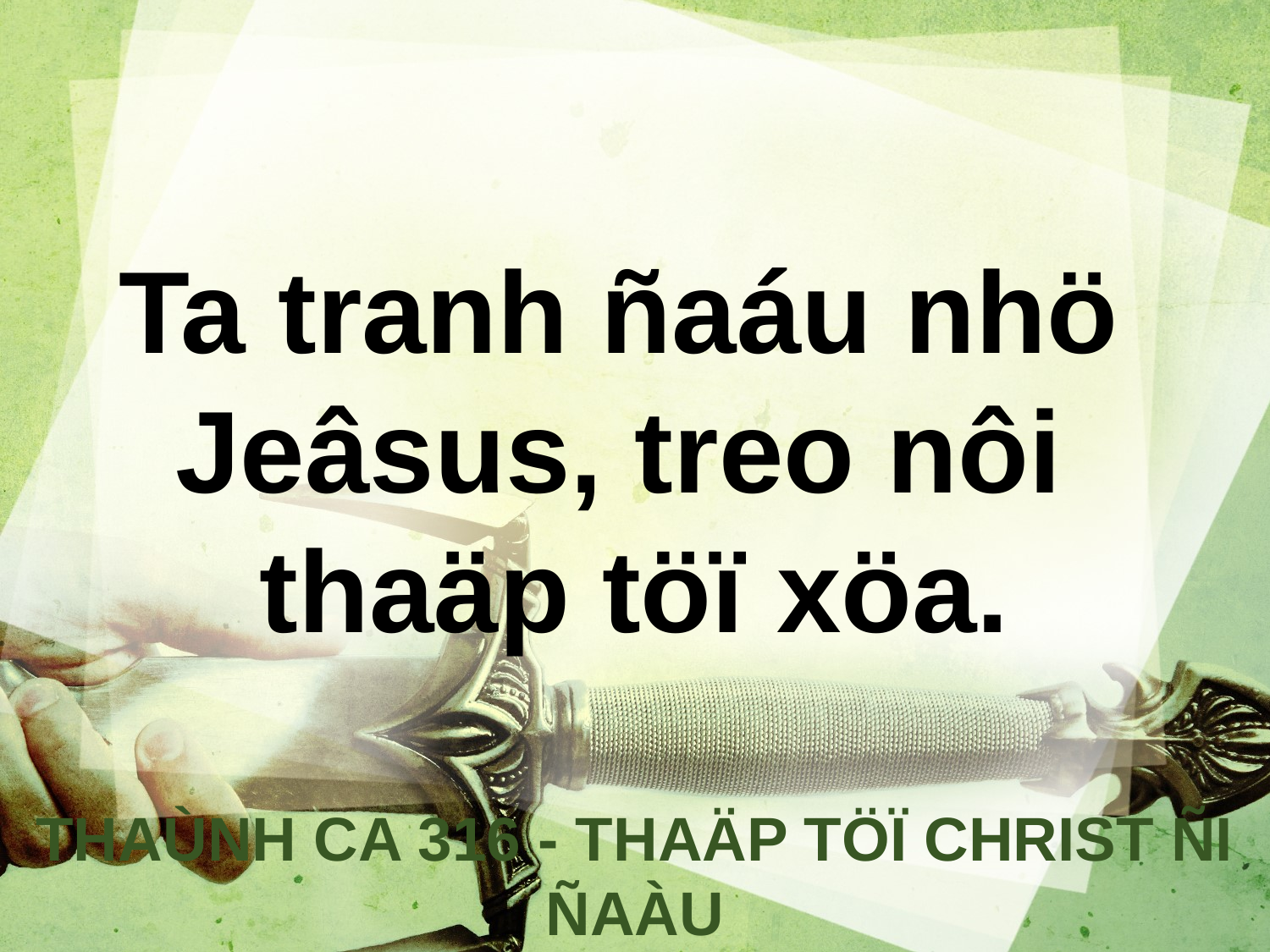

Ta tranh ñaáu nhö
Jeâsus, treo nôi
thaäp töï xöa.
THAÙNH CA 316 - THAÄP TÖÏ CHRIST ÑI ÑAÀU